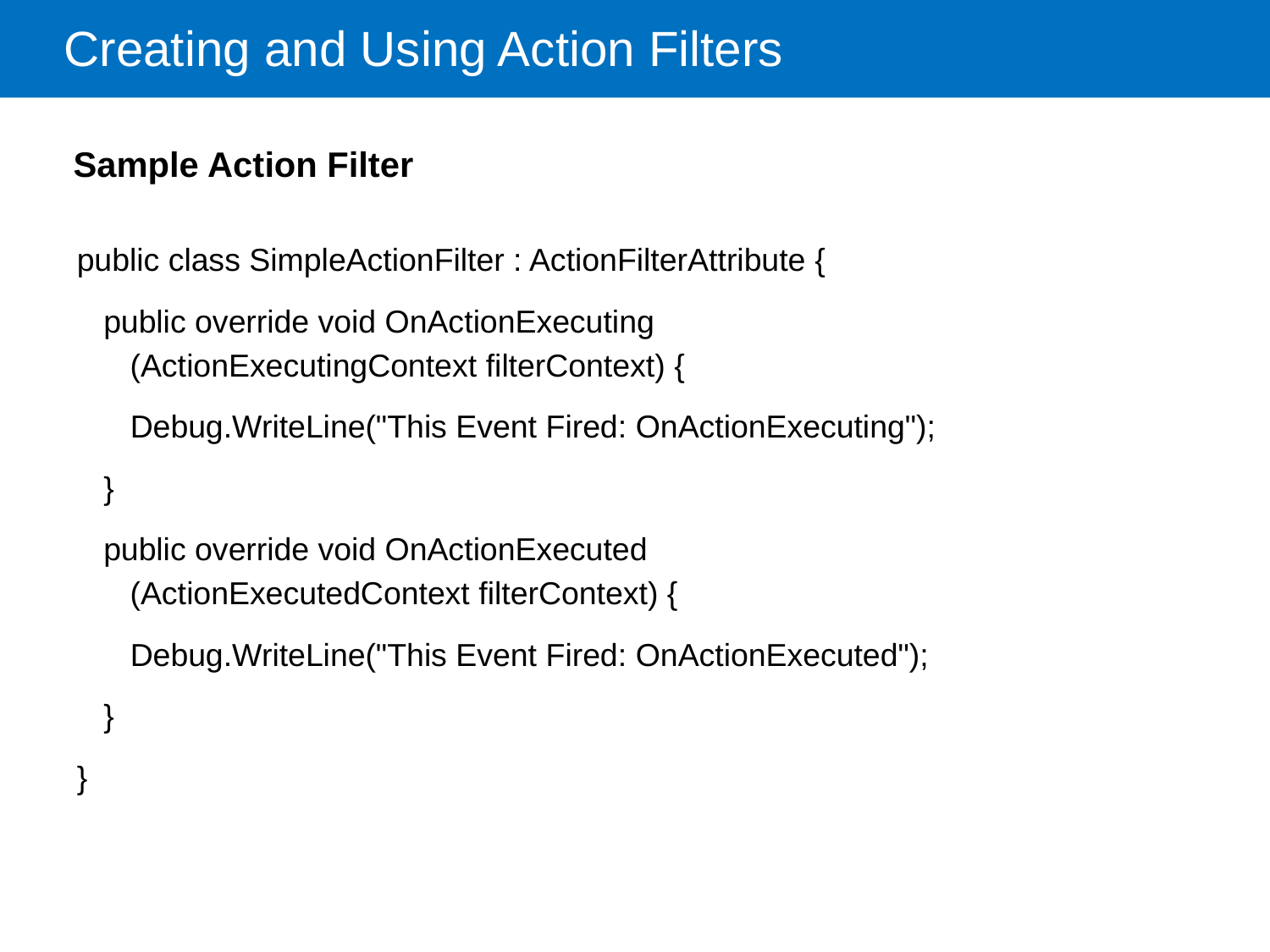

# Creating and Using Action Filters
Sample Action Filter
public class SimpleActionFilter : ActionFilterAttribute {
   public override void OnActionExecuting
      (ActionExecutingContext filterContext) {
      Debug.WriteLine("This Event Fired: OnActionExecuting");
   }
   public override void OnActionExecuted
      (ActionExecutedContext filterContext) {
      Debug.WriteLine("This Event Fired: OnActionExecuted");
   }
}